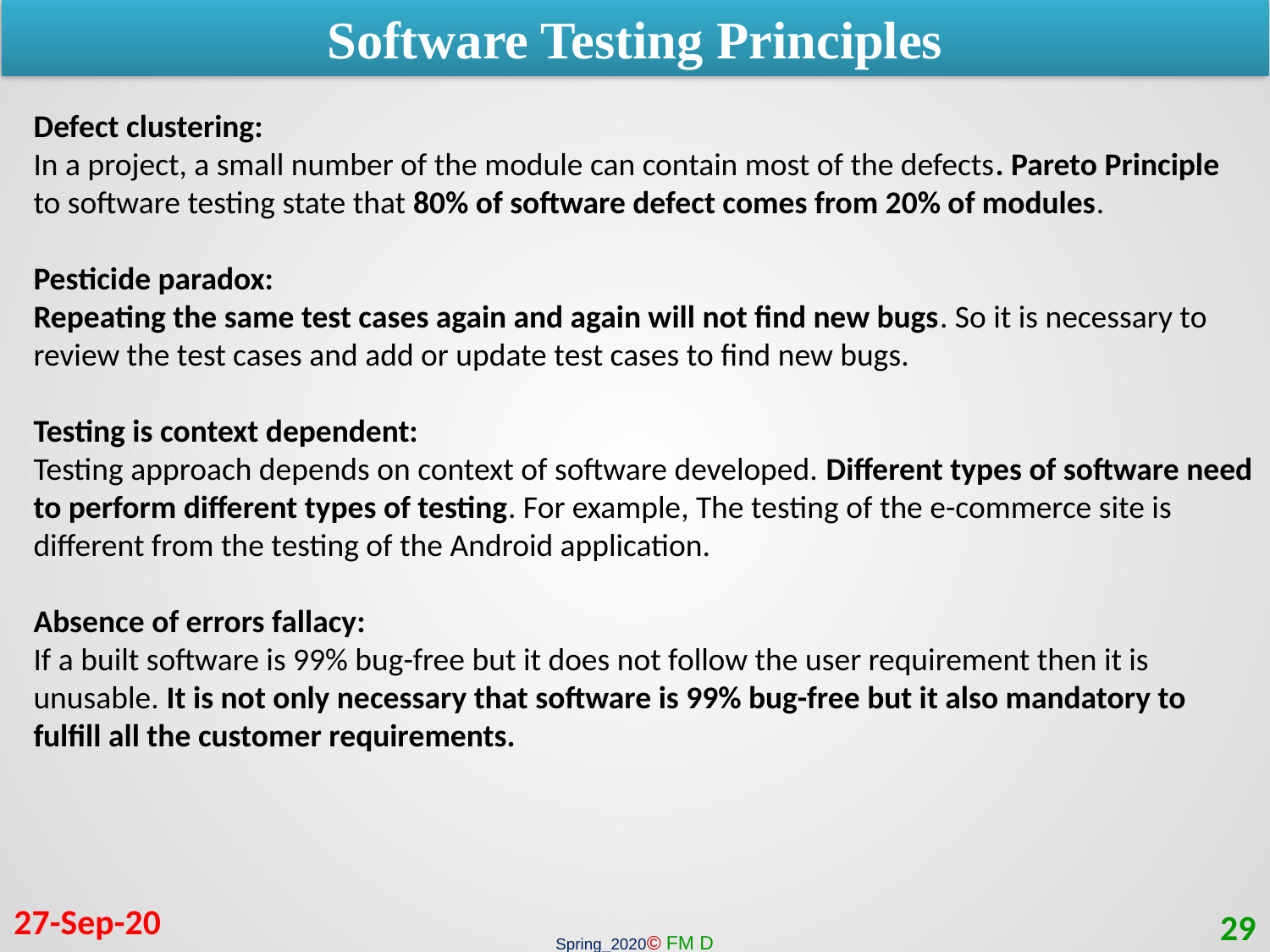

Software Testing Principles
Defect clustering:
In a project, a small number of the module can contain most of the defects. Pareto Principle to software testing state that 80% of software defect comes from 20% of modules.

Pesticide paradox:
Repeating the same test cases again and again will not find new bugs. So it is necessary to review the test cases and add or update test cases to find new bugs.

Testing is context dependent:
Testing approach depends on context of software developed. Different types of software need to perform different types of testing. For example, The testing of the e-commerce site is different from the testing of the Android application.

Absence of errors fallacy:
If a built software is 99% bug-free but it does not follow the user requirement then it is unusable. It is not only necessary that software is 99% bug-free but it also mandatory to fulfill all the customer requirements.

27-Sep-20
29